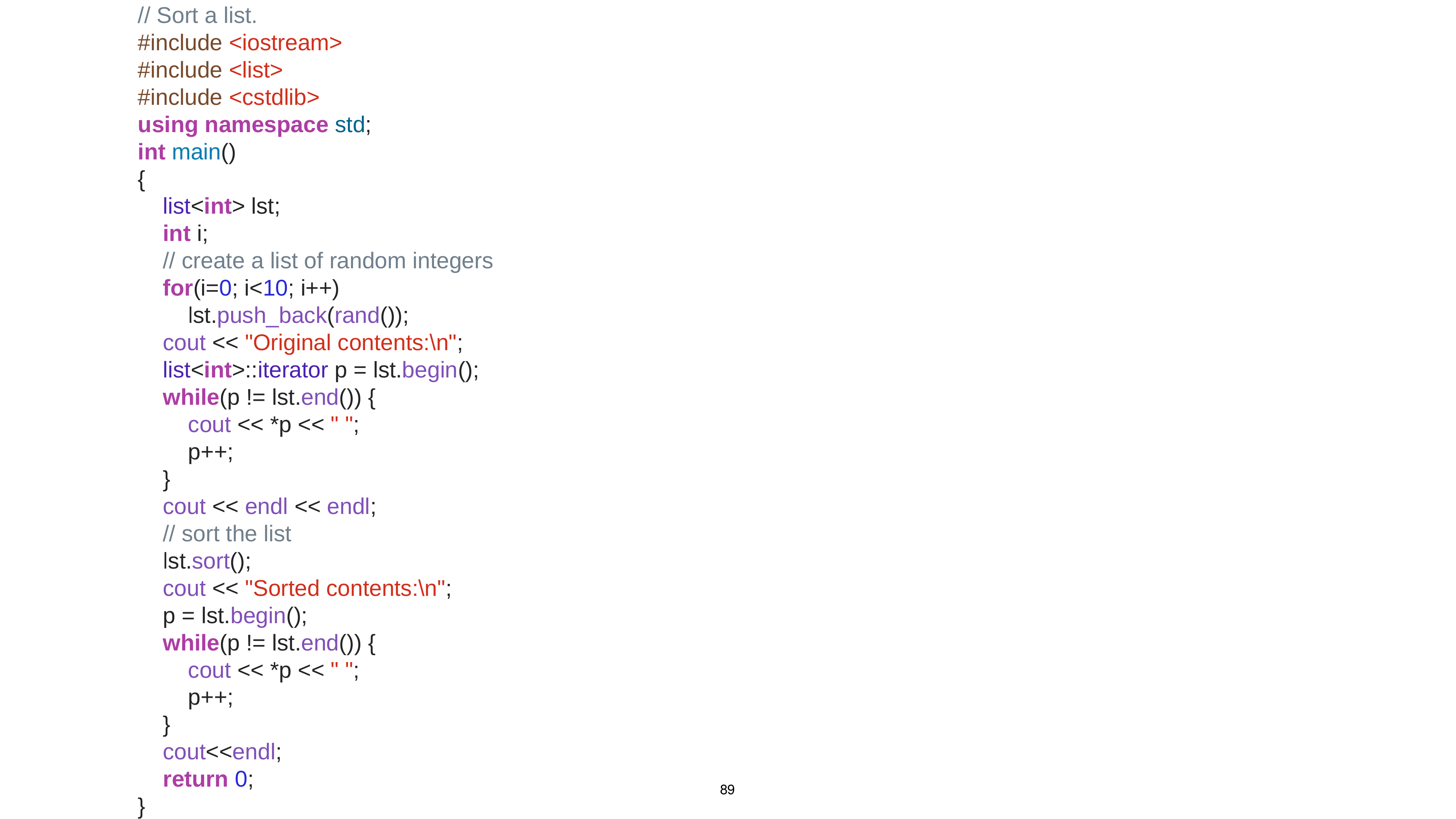

// Sort a list.
#include <iostream>
#include <list>
#include <cstdlib>
using namespace std;
int main()
{
    list<int> lst;
    int i;
    // create a list of random integers
    for(i=0; i<10; i++)
        lst.push_back(rand());
    cout << "Original contents:\n";
    list<int>::iterator p = lst.begin();
    while(p != lst.end()) {
        cout << *p << " ";
        p++;
    }
    cout << endl << endl;
    // sort the list
    lst.sort();
    cout << "Sorted contents:\n";
    p = lst.begin();
    while(p != lst.end()) {
        cout << *p << " ";
        p++;
    }
    cout<<endl;
    return 0;
}
89